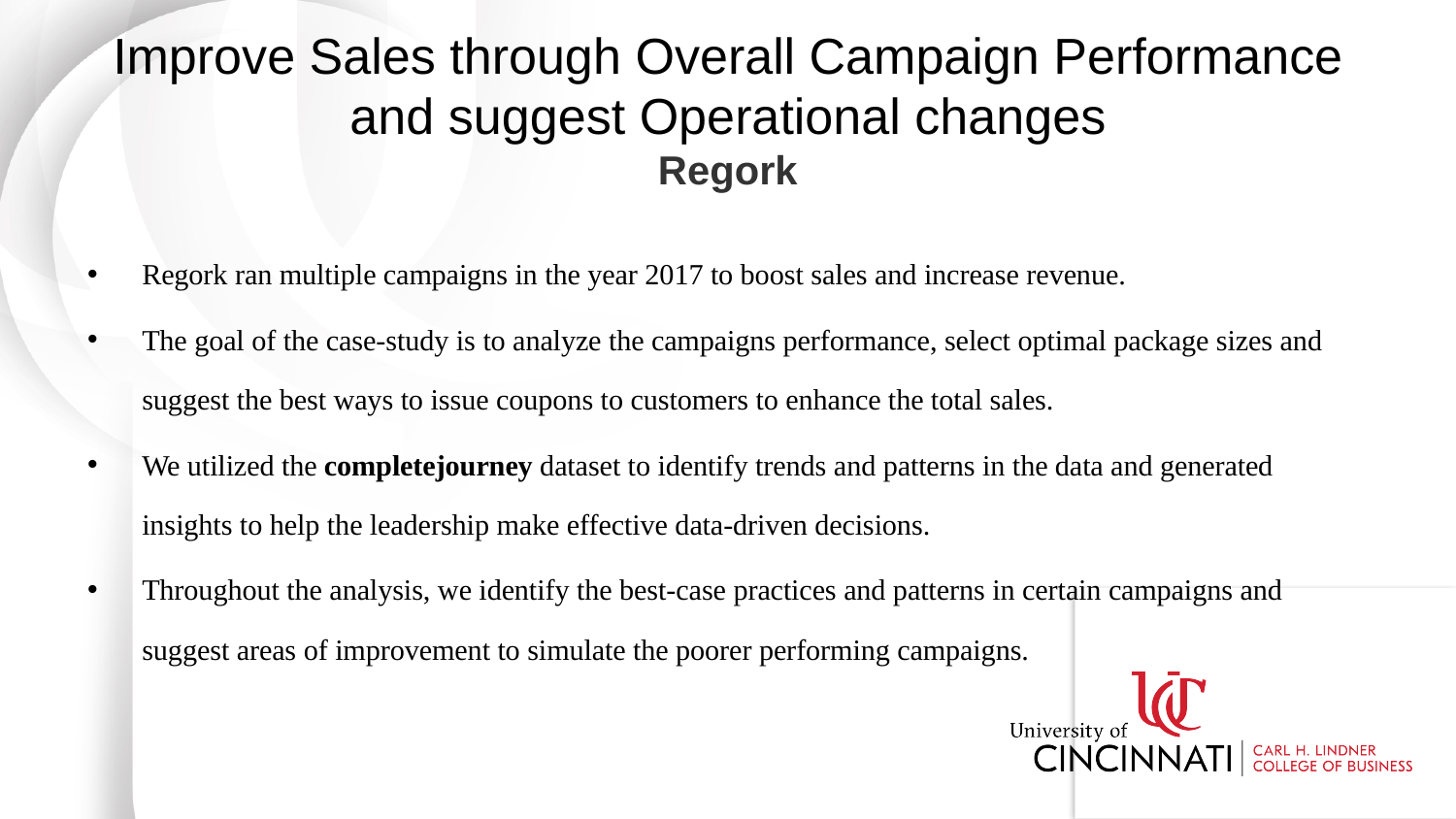

# Improve Sales through Overall Campaign Performance and suggest Operational changes Regork

Regork ran multiple campaigns in the year 2017 to boost sales and increase revenue.
The goal of the case-study is to analyze the campaigns performance, select optimal package sizes and suggest the best ways to issue coupons to customers to enhance the total sales.
We utilized the completejourney dataset to identify trends and patterns in the data and generated insights to help the leadership make effective data-driven decisions.
Throughout the analysis, we identify the best-case practices and patterns in certain campaigns and suggest areas of improvement to simulate the poorer performing campaigns.